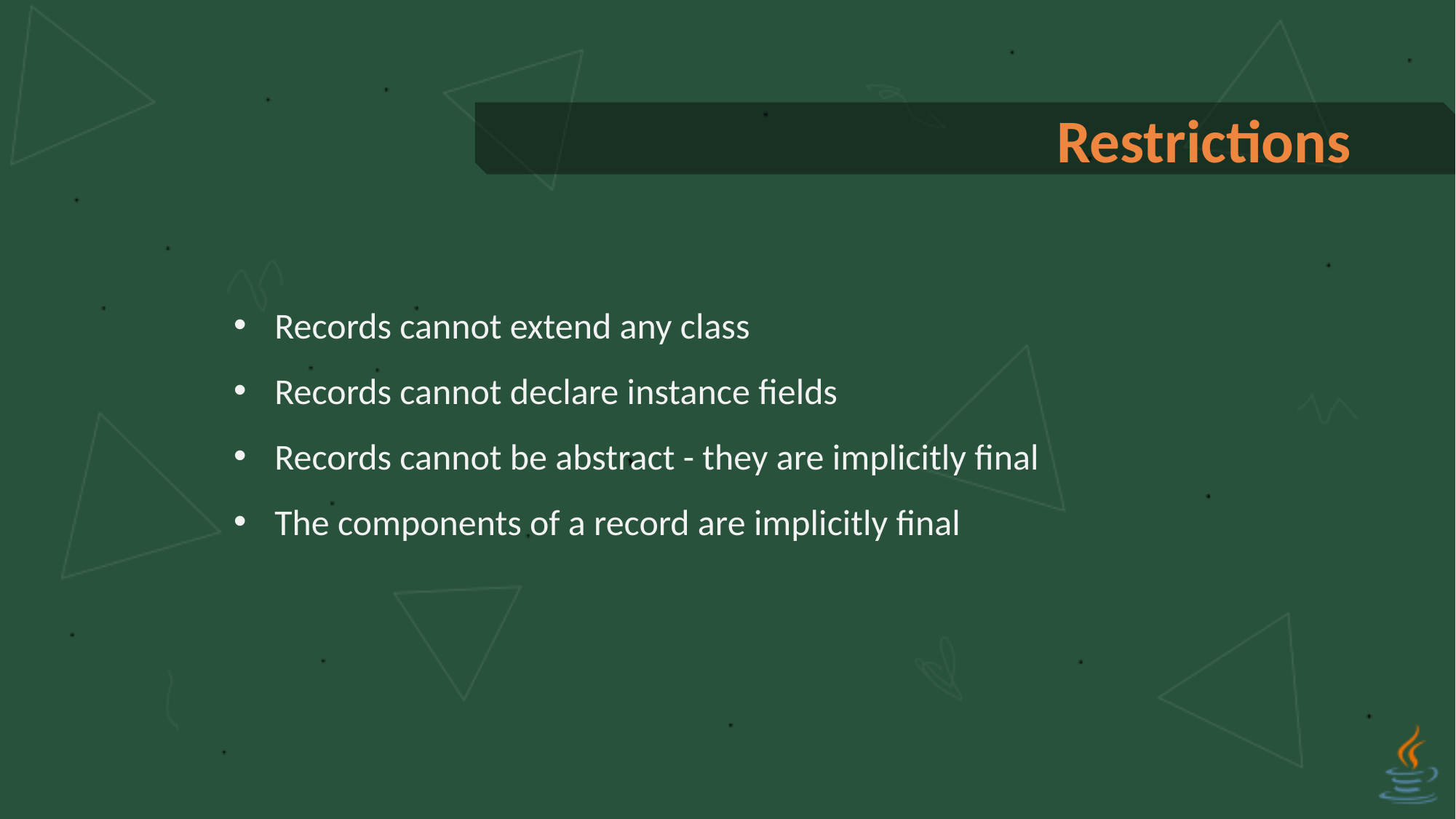

Restrictions
Records cannot extend any class
Records cannot declare instance fields
Records cannot be abstract - they are implicitly final
The components of a record are implicitly final